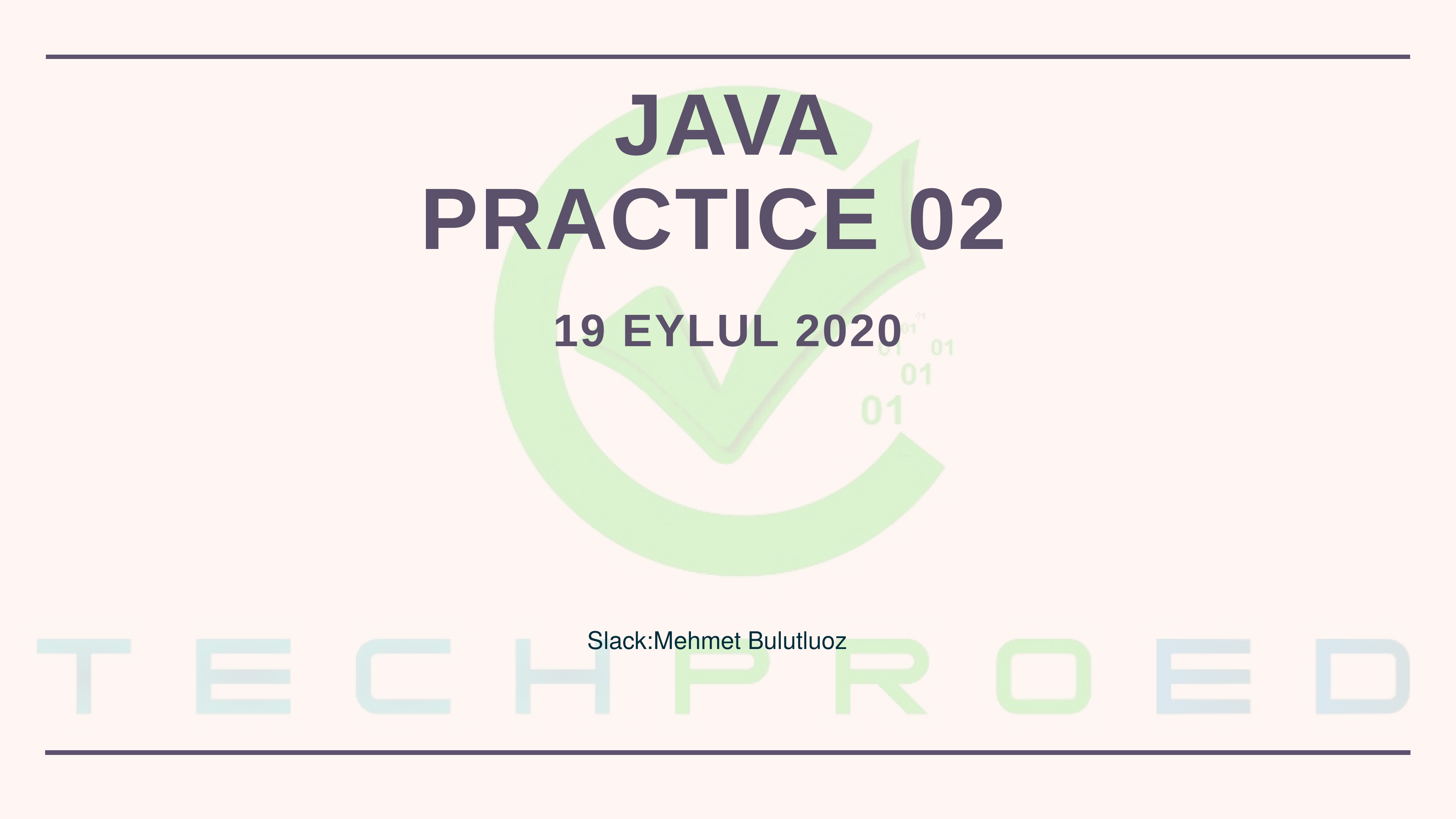

# Java practice 02 19 eylul 2020
Slack:Mehmet Bulutluoz